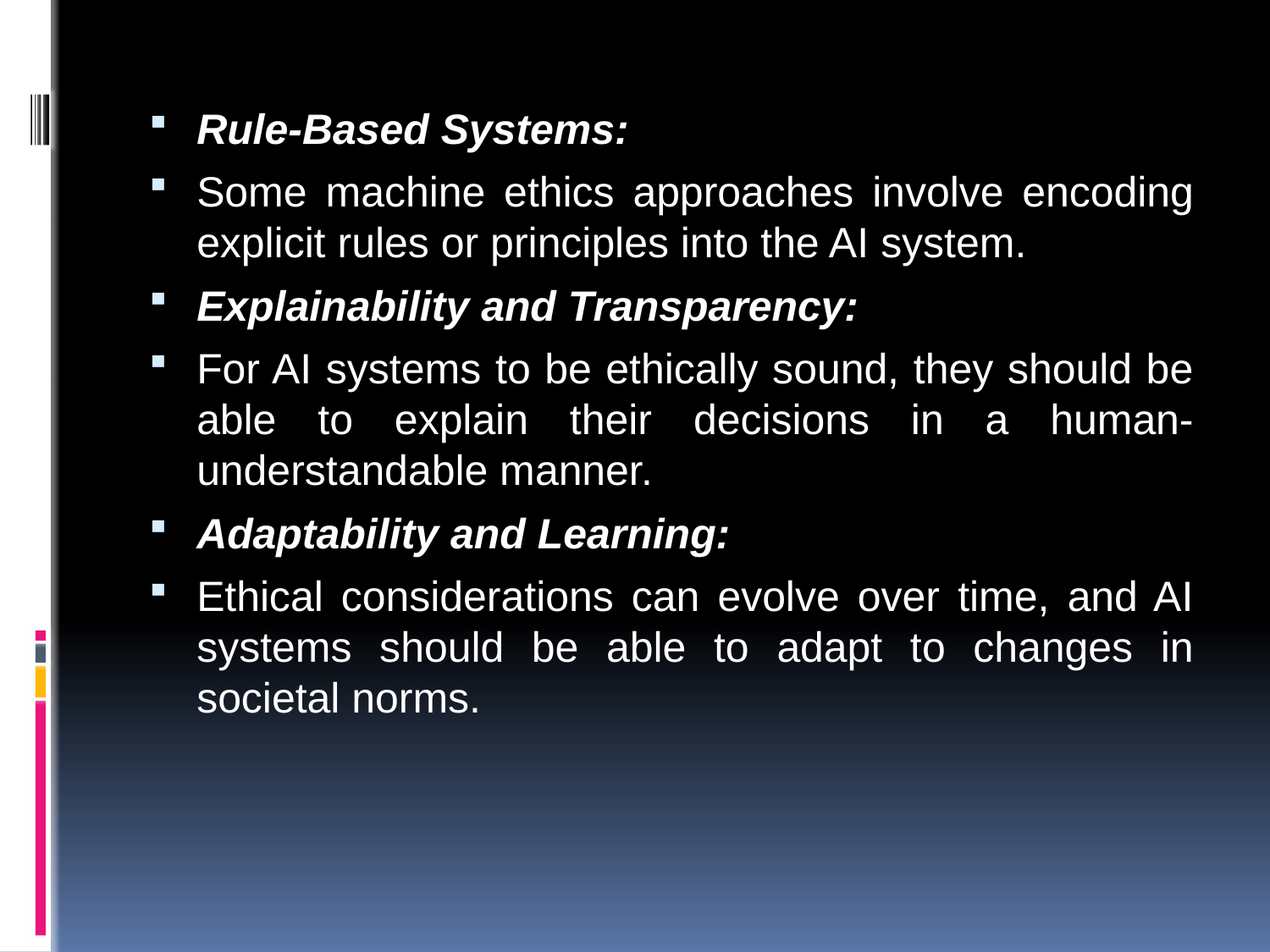

Rule-Based Systems:
Some machine ethics approaches involve encoding explicit rules or principles into the AI system.
Explainability and Transparency:
For AI systems to be ethically sound, they should be able to explain their decisions in a human-understandable manner.
Adaptability and Learning:
Ethical considerations can evolve over time, and AI systems should be able to adapt to changes in societal norms.